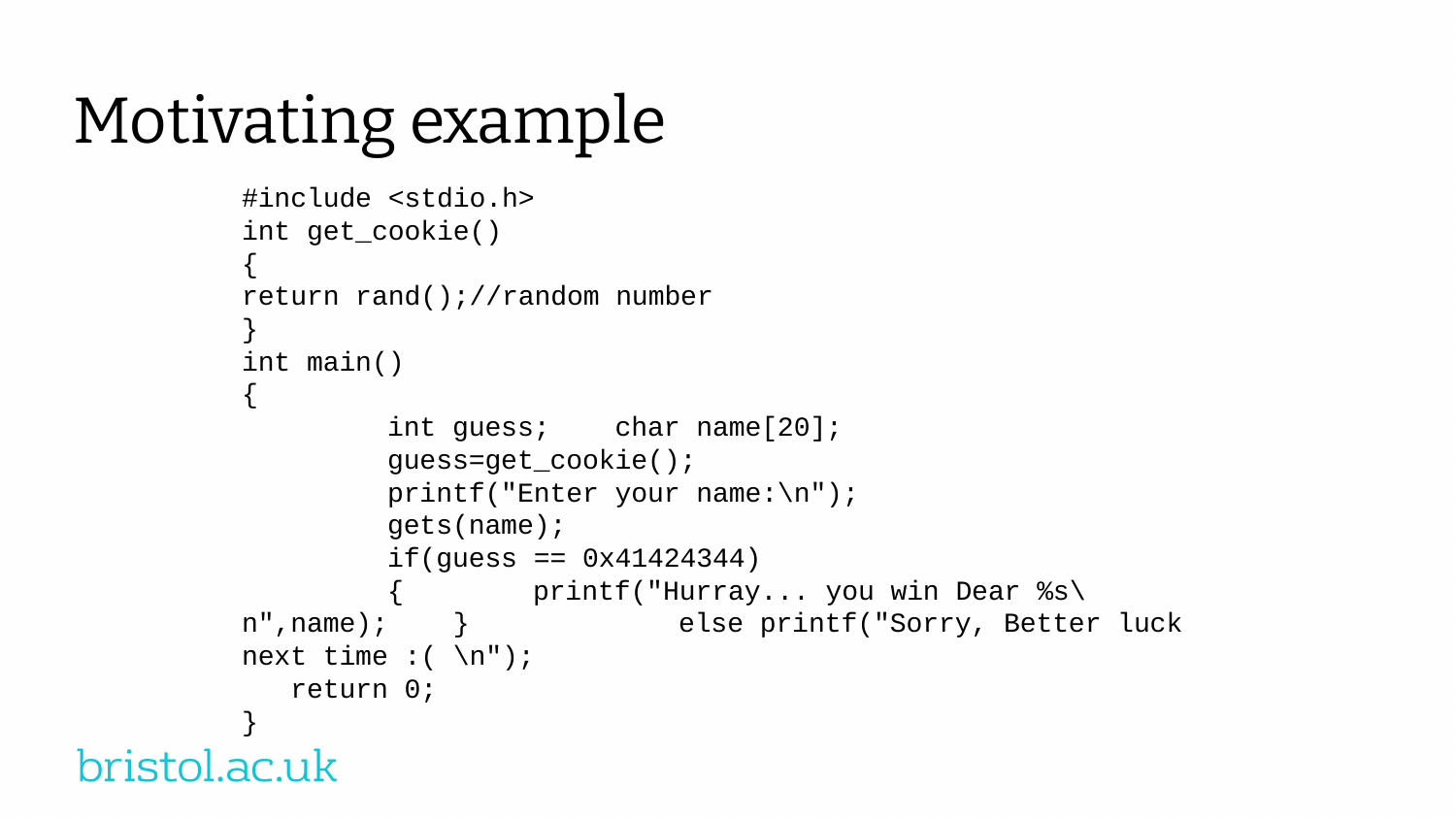

Motivating example
#include <stdio.h>
int get_cookie()
{
return rand();//random number
}
int main()
{
	int guess;    char name[20];
	guess=get_cookie();
	printf("Enter your name:\n");
	gets(name);
	if(guess == 0x41424344)
	{	printf("Hurray... you win Dear %s\n",name);    }    	else printf("Sorry, Better luck next time :( \n");
   return 0;
}